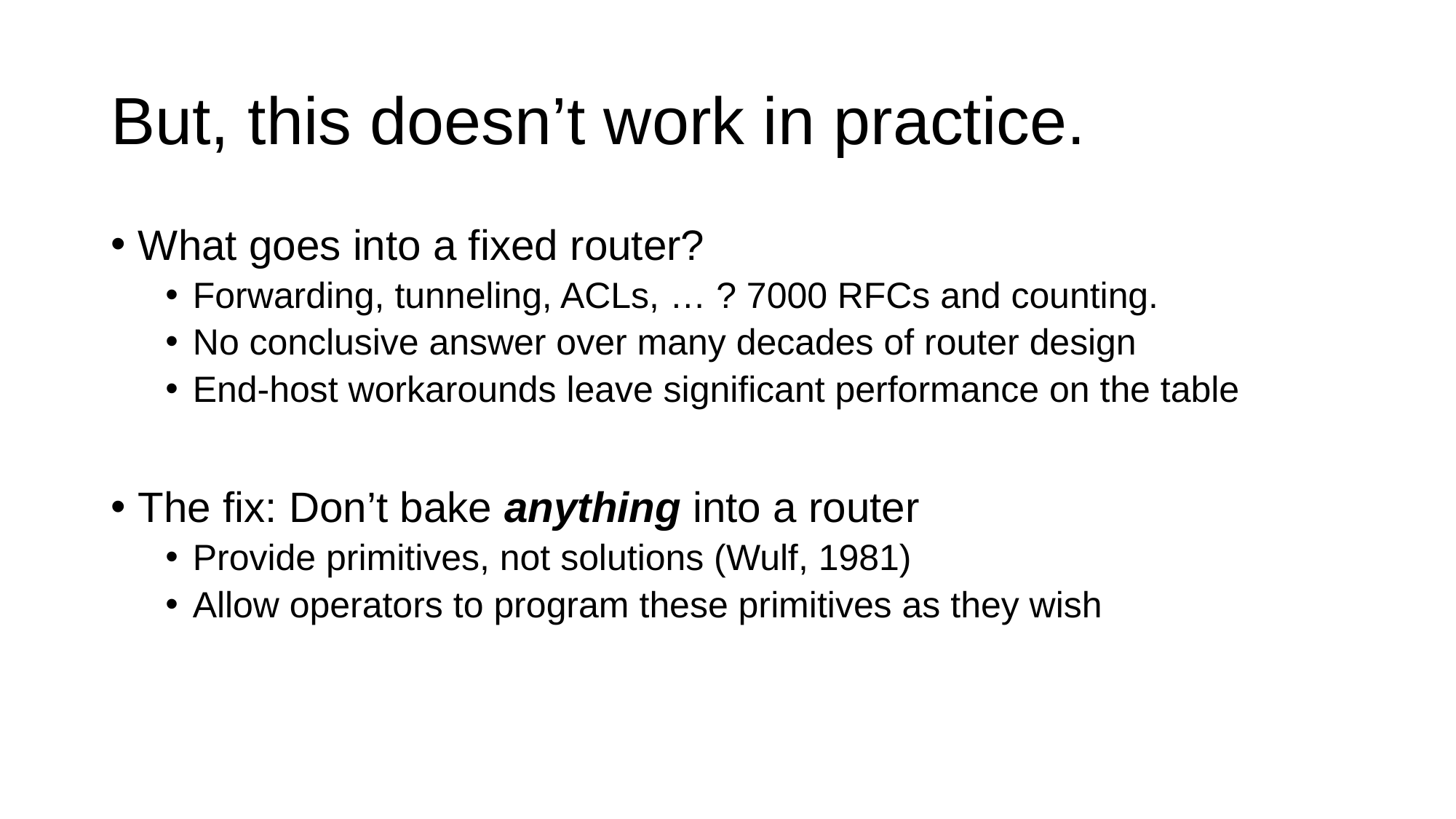

# But, this doesn’t work in practice.
What goes into a fixed router?
Forwarding, tunneling, ACLs, … ? 7000 RFCs and counting.
No conclusive answer over many decades of router design
End-host workarounds leave significant performance on the table

The fix: Don’t bake anything into a router
Provide primitives, not solutions (Wulf, 1981)
Allow operators to program these primitives as they wish